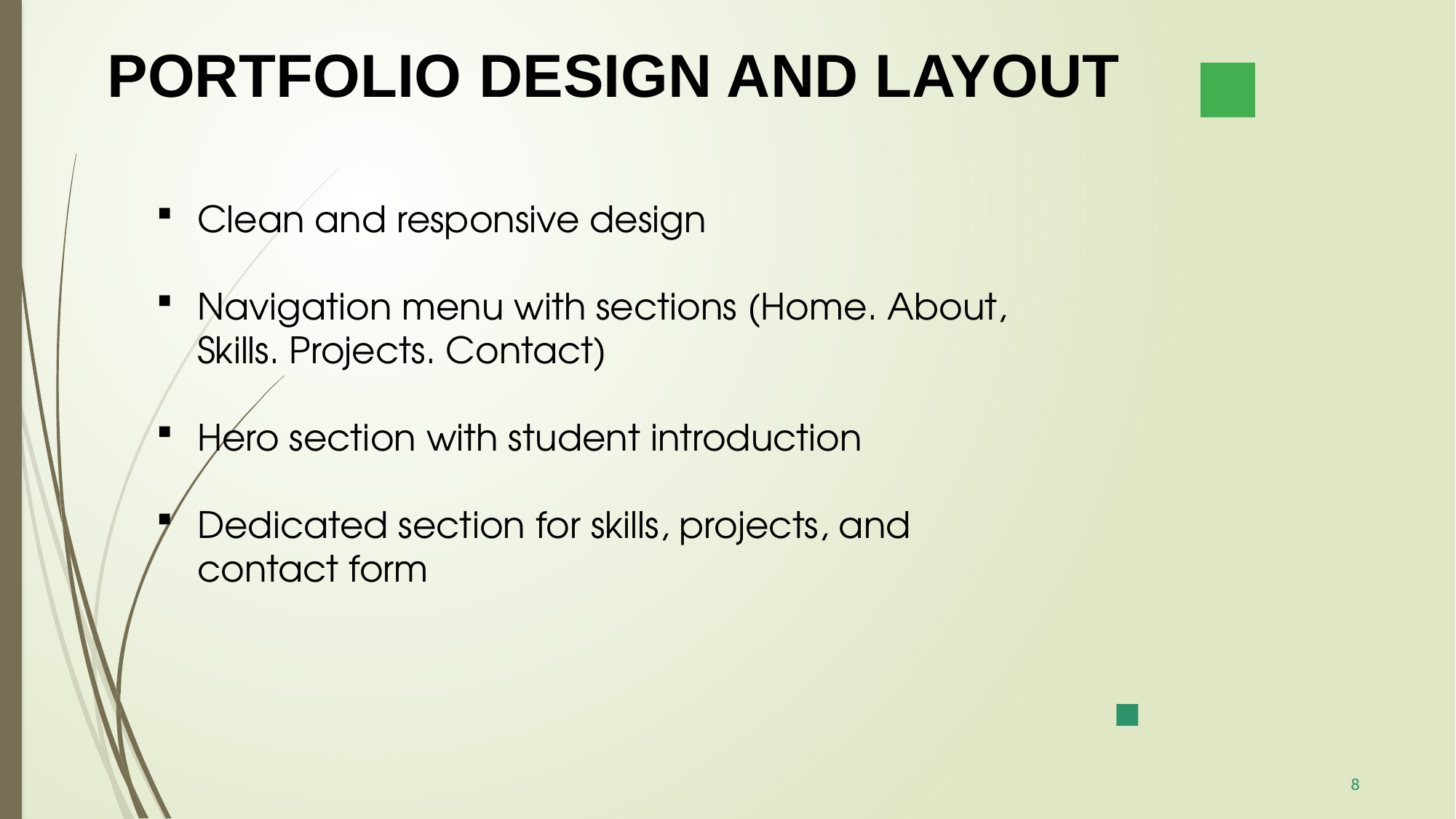

PORTFOLIO DESIGN AND LAYOUT

Clean and responsive design

Navigation menu with sections (Home. About, Skills. Projects. Contact)

Hero section with student introduction

Dedicated section for skills, projects, and contact form

8